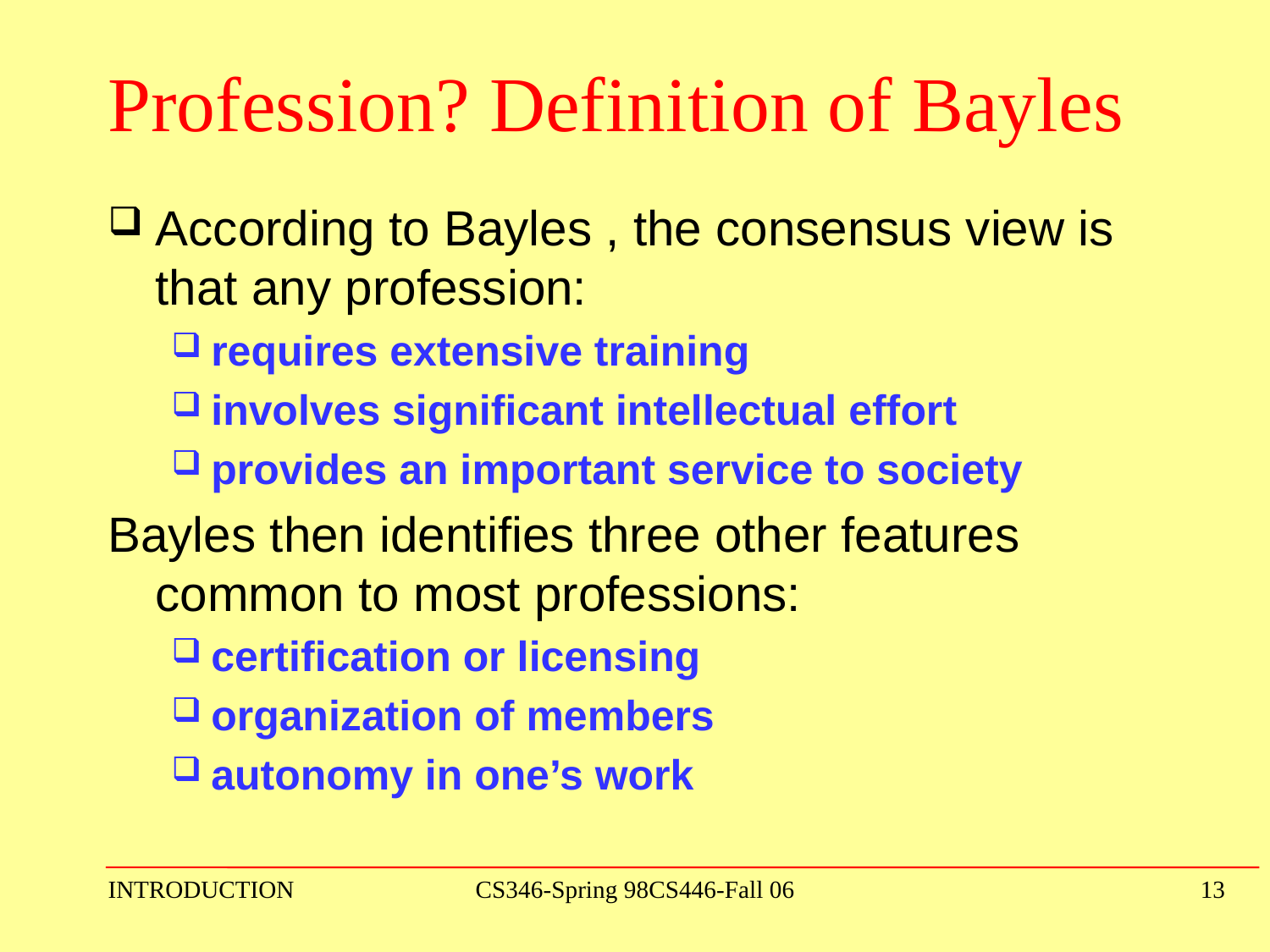

# Profession? Definition of Bayles
According to Bayles , the consensus view is that any profession:
requires extensive training
involves significant intellectual effort
provides an important service to society
Bayles then identifies three other features common to most professions:
certification or licensing
organization of members
autonomy in one’s work
INTRODUCTION
CS346-Spring 98CS446-Fall 06
13